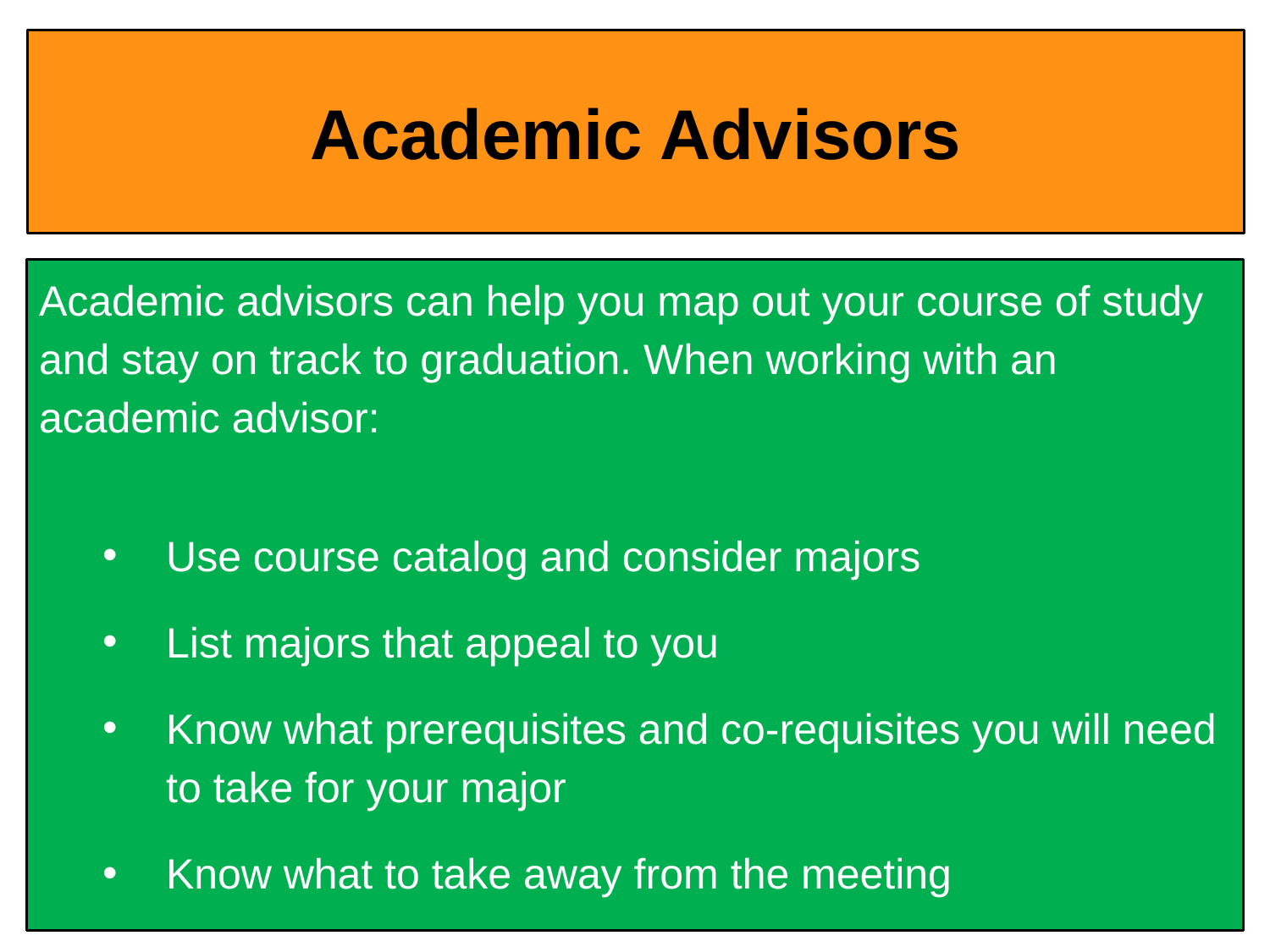

# Academic Advisors
Academic advisors can help you map out your course of study and stay on track to graduation. When working with an academic advisor:

Use course catalog and consider majors
List majors that appeal to you
Know what prerequisites and co-requisites you will need to take for your major
Know what to take away from the meeting